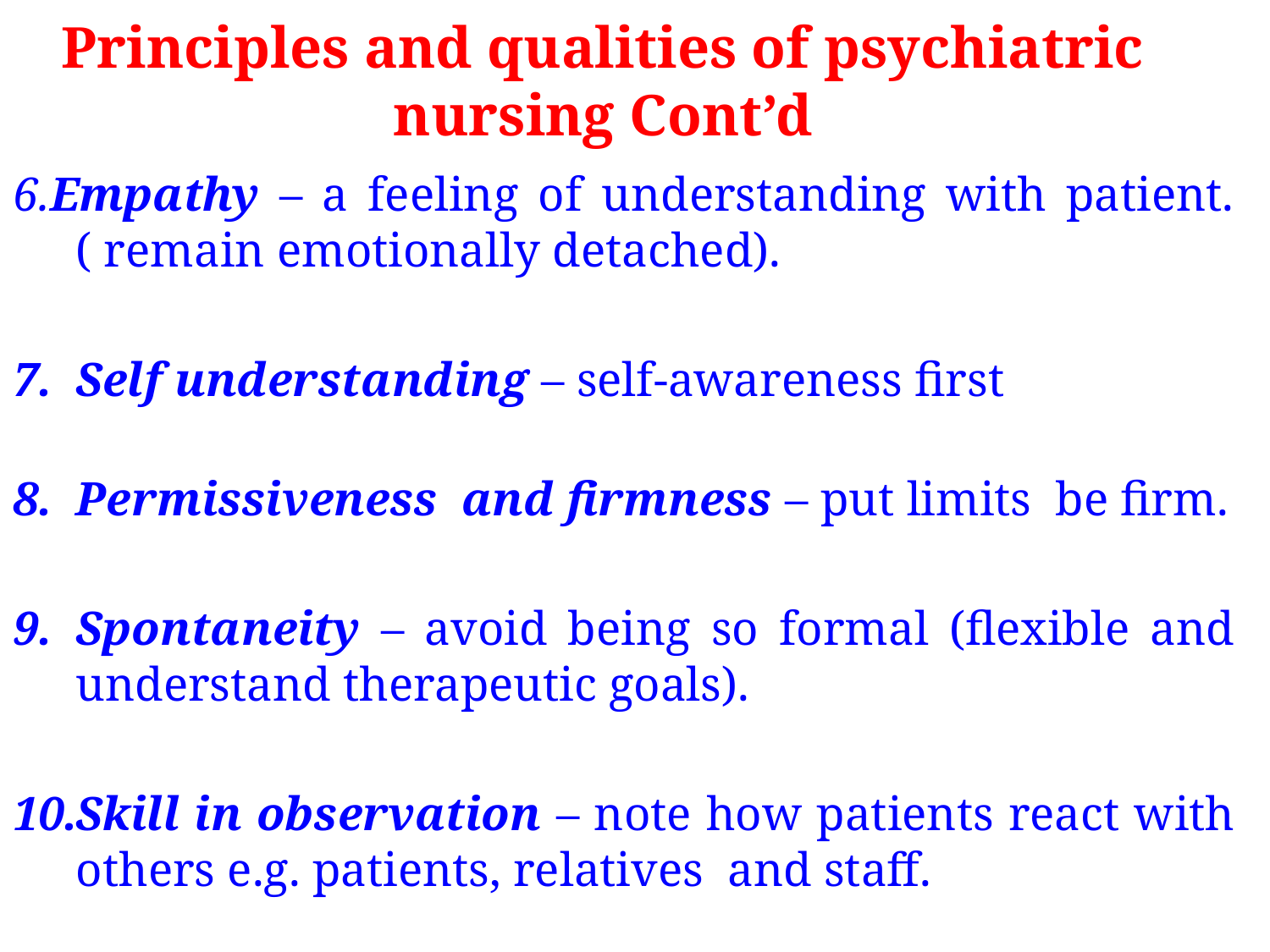

# Principles and qualities of psychiatric nursing Cont’d
6.Empathy – a feeling of understanding with patient.( remain emotionally detached).

Self understanding – self-awareness first

Permissiveness  and firmness – put limits  be firm.

Spontaneity – avoid being so formal (flexible and understand therapeutic goals).

Skill in observation – note how patients react with others e.g. patients, relatives  and staff.